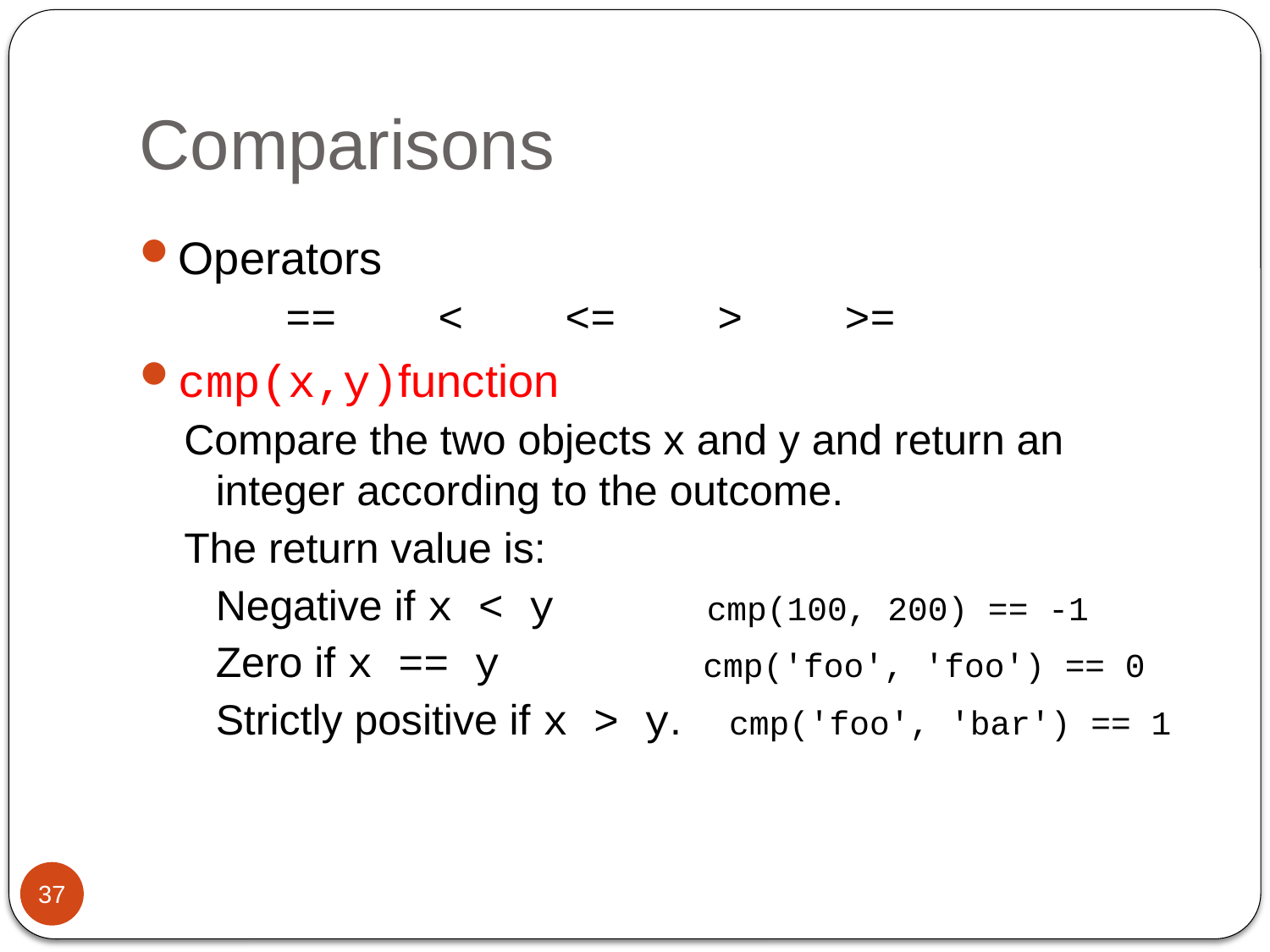

# Comparisons
Operators
    ==    <    <=    >    >=
cmp(x,y)function
Compare the two objects x and y and return an integer according to the outcome.
The return value is:
	Negative if x < y      cmp(100, 200) == -1
	Zero if x == y        cmp('foo', 'foo') == 0
	Strictly positive if x > y.    cmp('foo', 'bar') == 1

37